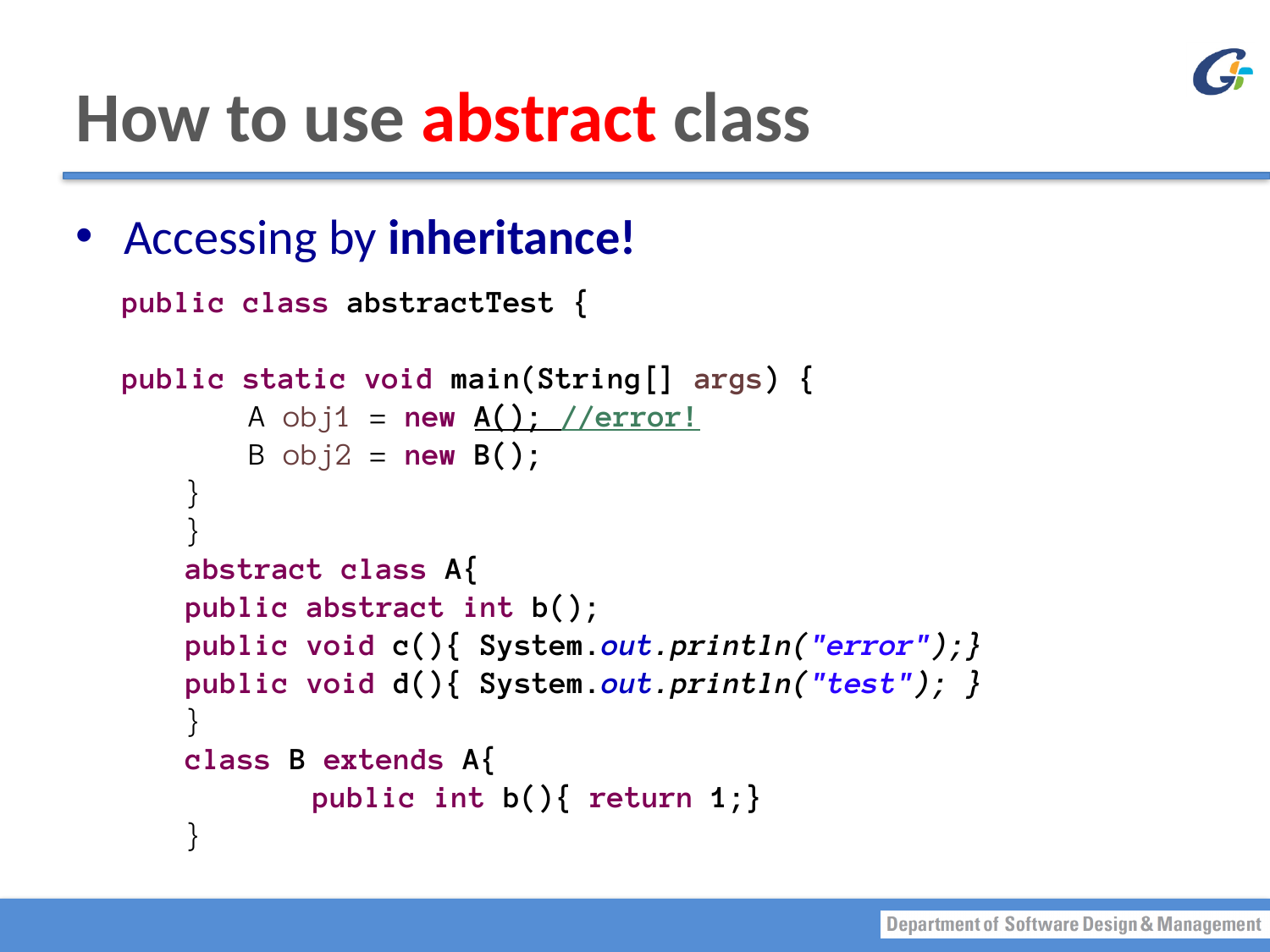

# How to use abstract class
Accessing by inheritance!
public class abstractTest {

public static void main(String[] args) {
A obj1 = new A(); //error!
B obj2 = new B();
}
}
abstract class A{
public abstract int b();
public void c(){ System.out.println("error");}
public void d(){ System.out.println("test"); }
}
class B extends A{
	public int b(){ return 1;}
}